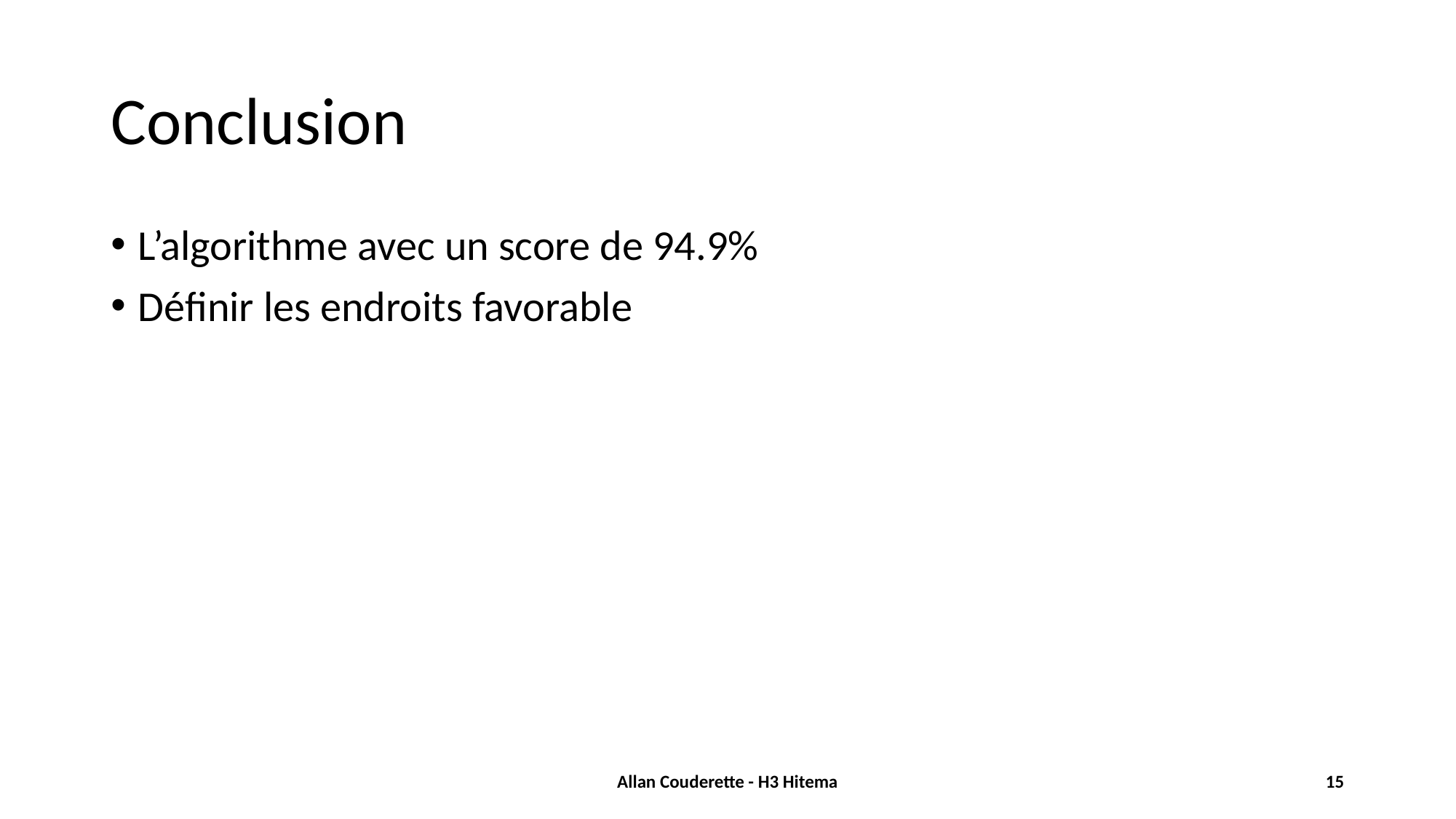

# Conclusion
L’algorithme avec un score de 94.9%
Définir les endroits favorable
Allan Couderette - H3 Hitema
15